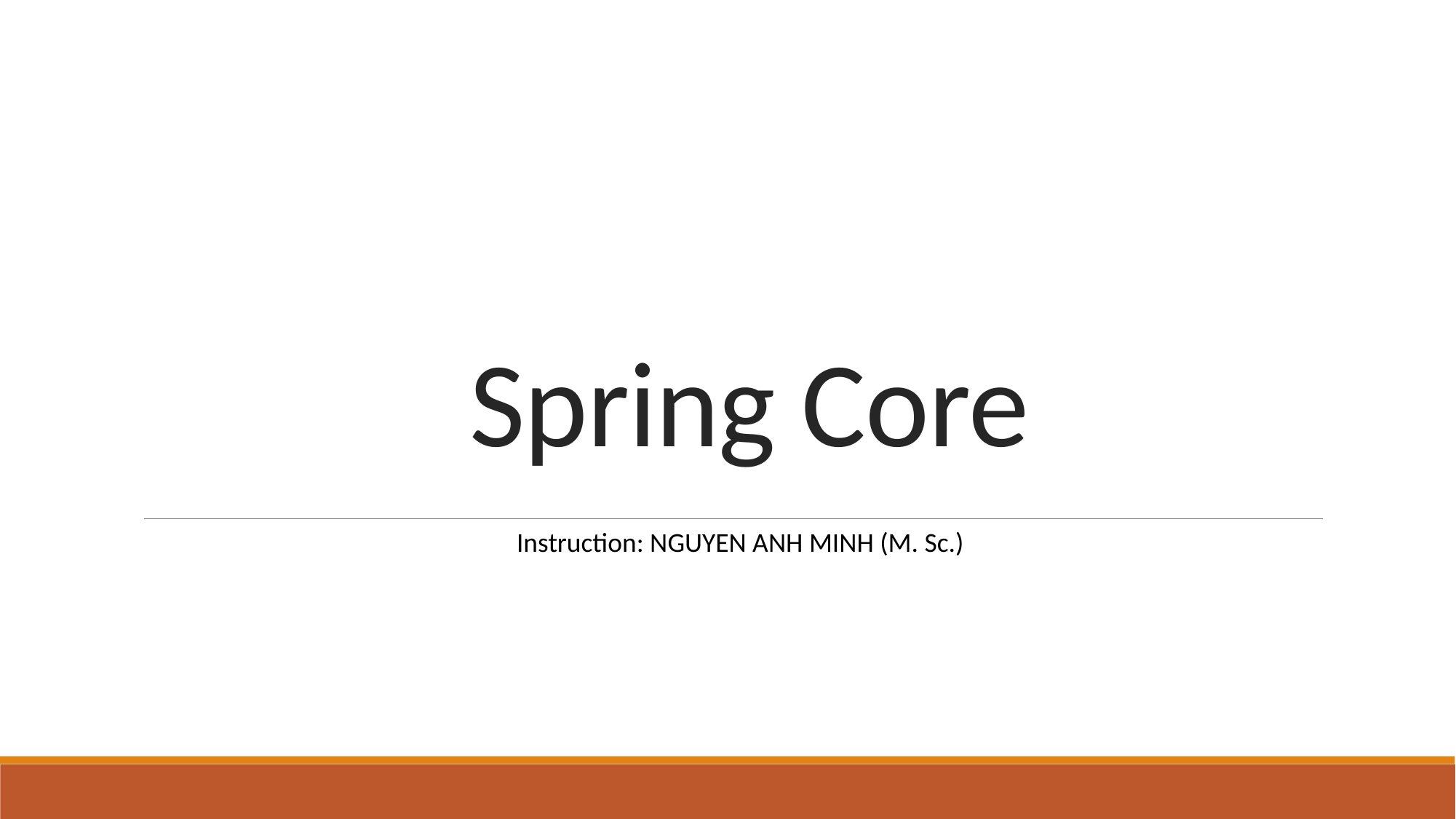

# Spring Core
Instruction: NGUYEN ANH MINH (M. Sc.)